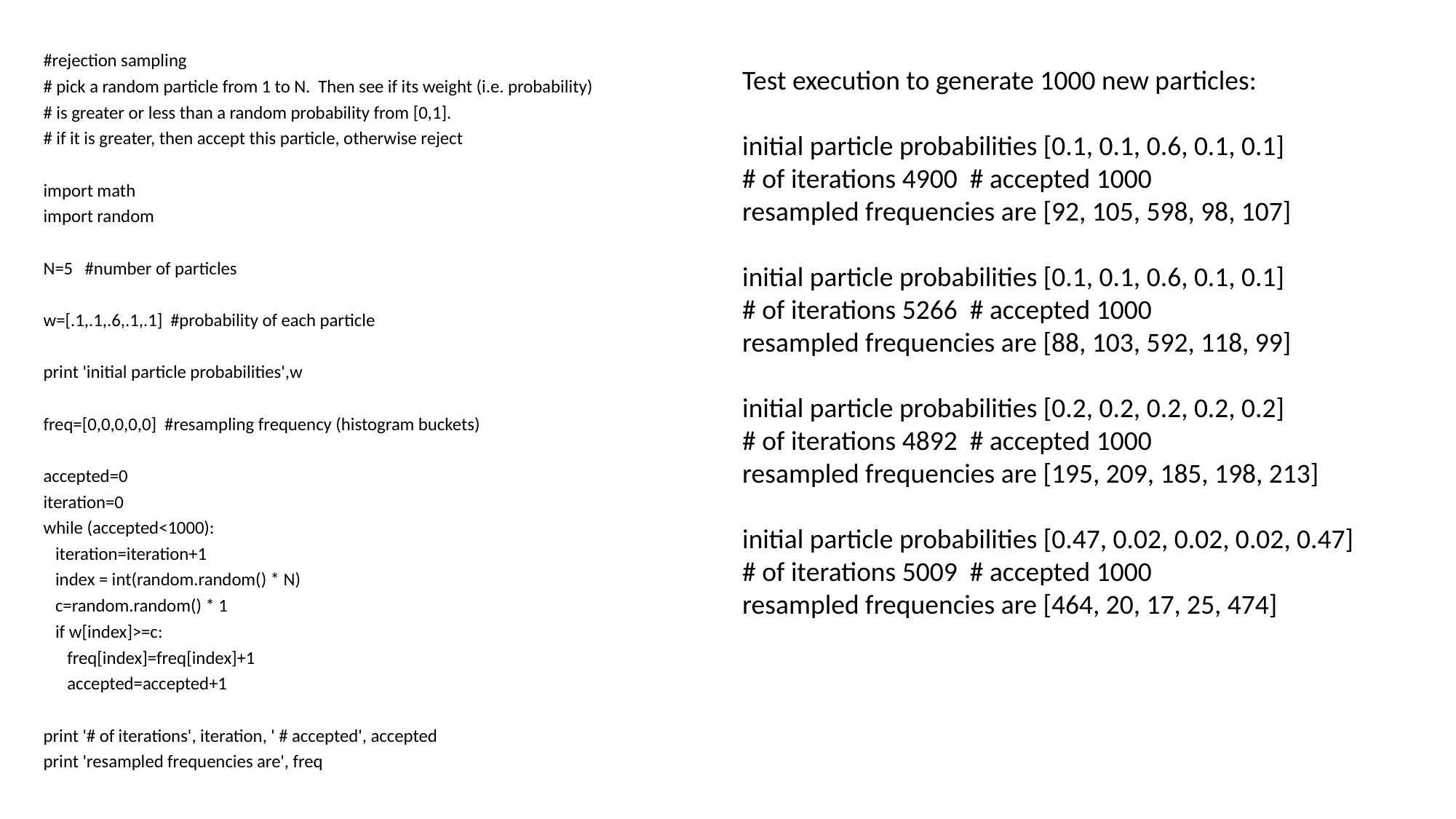

#rejection sampling
# pick a random particle from 1 to N.  Then see if its weight (i.e. probability)
# is greater or less than a random probability from [0,1].
# if it is greater, then accept this particle, otherwise reject

import math
import random

N=5   #number of particles

w=[.1,.1,.6,.1,.1]  #probability of each particle

print 'initial particle probabilities',w

freq=[0,0,0,0,0]  #resampling frequency (histogram buckets)

accepted=0
iteration=0
while (accepted<1000):
   iteration=iteration+1
   index = int(random.random() * N)
   c=random.random() * 1
   if w[index]>=c:
      freq[index]=freq[index]+1
      accepted=accepted+1

print '# of iterations', iteration, ' # accepted', accepted
print 'resampled frequencies are', freq

Test execution to generate 1000 new particles:

initial particle probabilities [0.1, 0.1, 0.6, 0.1, 0.1]
# of iterations 4900  # accepted 1000
resampled frequencies are [92, 105, 598, 98, 107]

initial particle probabilities [0.1, 0.1, 0.6, 0.1, 0.1]
# of iterations 5266  # accepted 1000
resampled frequencies are [88, 103, 592, 118, 99]

initial particle probabilities [0.2, 0.2, 0.2, 0.2, 0.2]
# of iterations 4892  # accepted 1000
resampled frequencies are [195, 209, 185, 198, 213]

initial particle probabilities [0.47, 0.02, 0.02, 0.02, 0.47]
# of iterations 5009  # accepted 1000
resampled frequencies are [464, 20, 17, 25, 474]